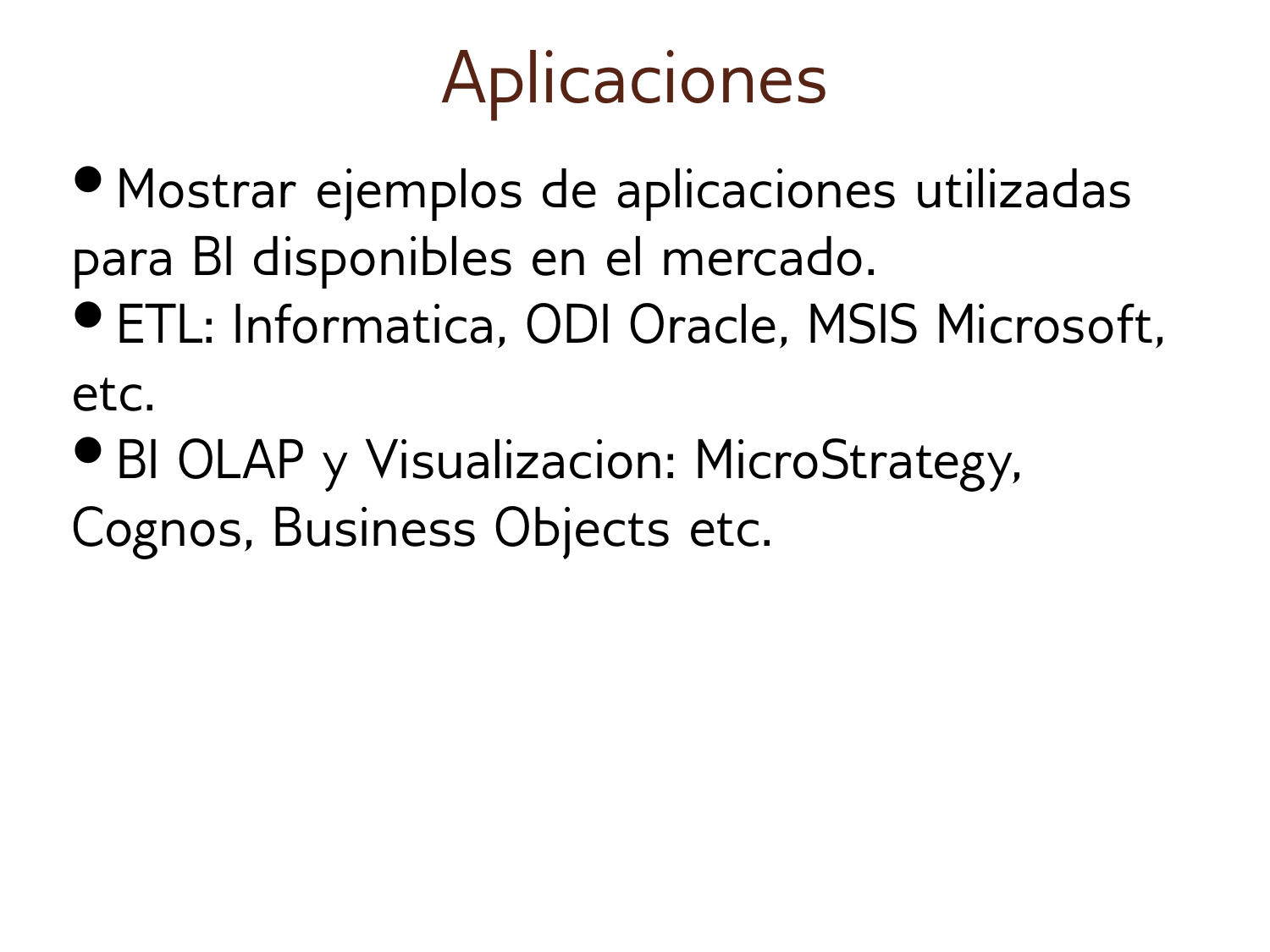

Aplicaciones
Mostrar ejemplos de aplicaciones utilizadas para BI disponibles en el mercado.
ETL: Informatica, ODI Oracle, MSIS Microsoft, etc.
BI OLAP y Visualizacion: MicroStrategy, Cognos, Business Objects etc.